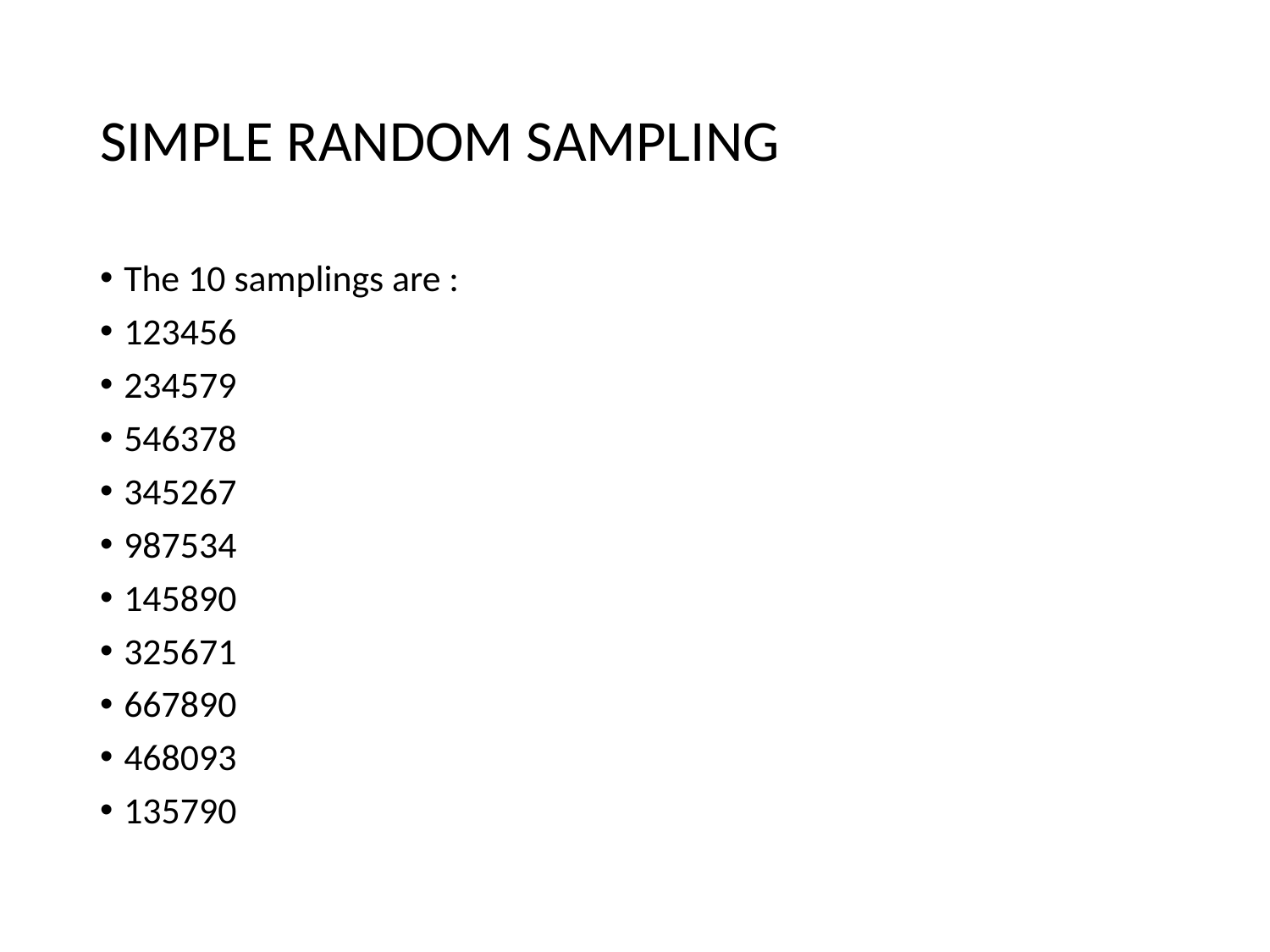

# SIMPLE RANDOM SAMPLING
The 10 samplings are :
123456
234579
546378
345267
987534
145890
325671
667890
468093
135790